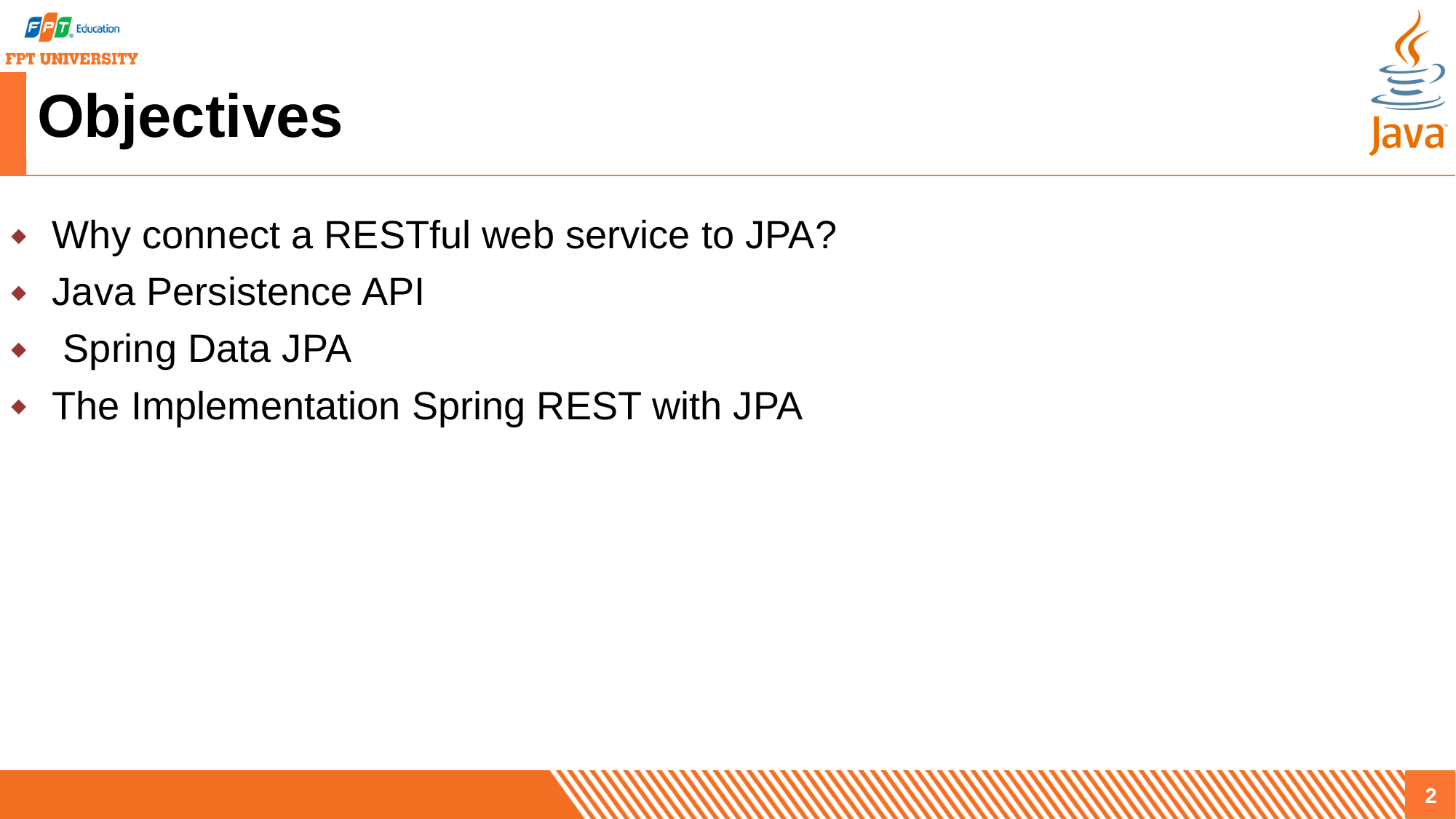

# Objectives
Why connect a RESTful web service to JPA?
Java Persistence API
 Spring Data JPA
The Implementation Spring REST with JPA

2